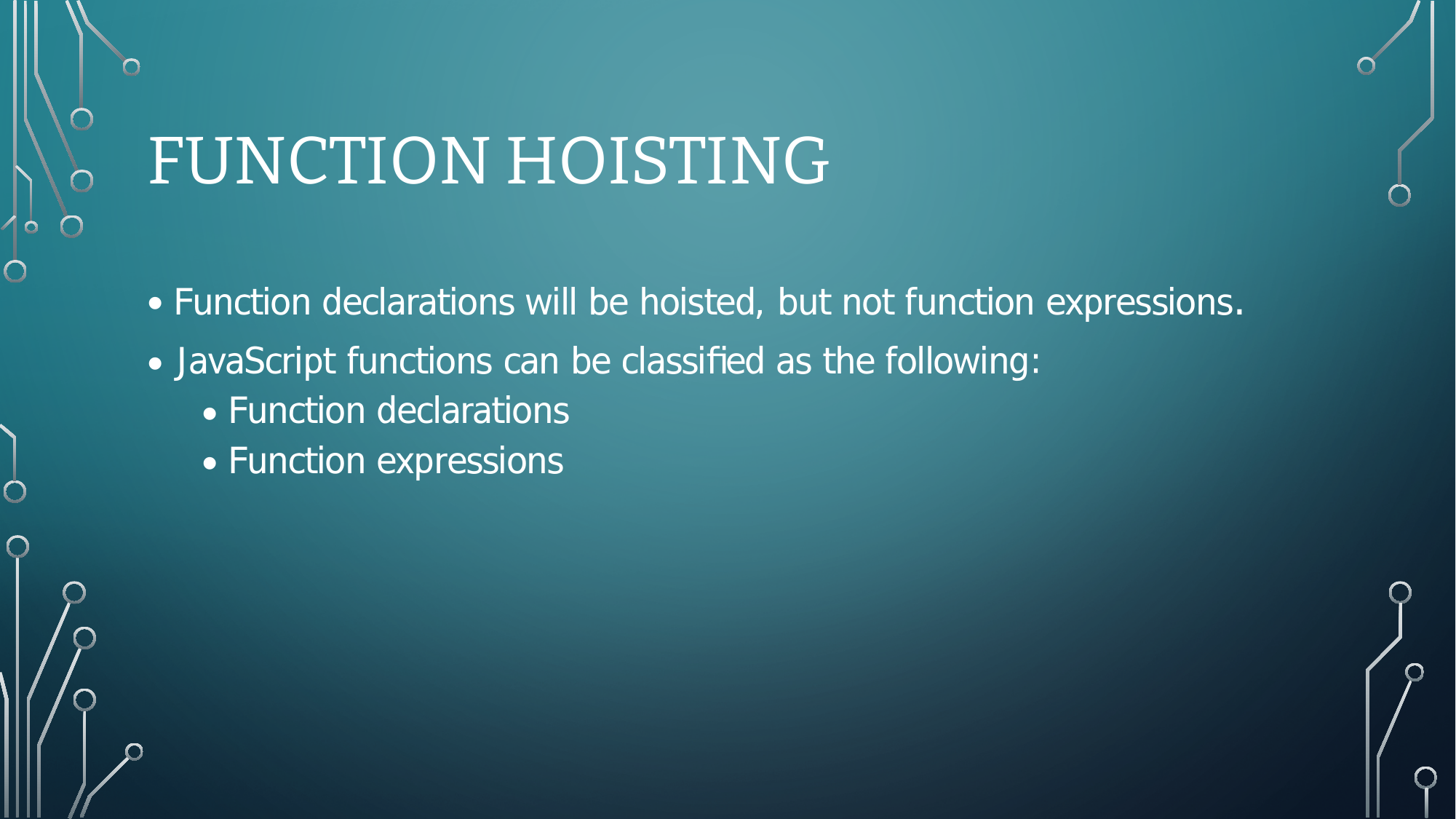

# Function Hoisting
Function declarations will be hoisted, but not function expressions.
JavaScript functions can be classified as the following:
Function declarations
Function expressions